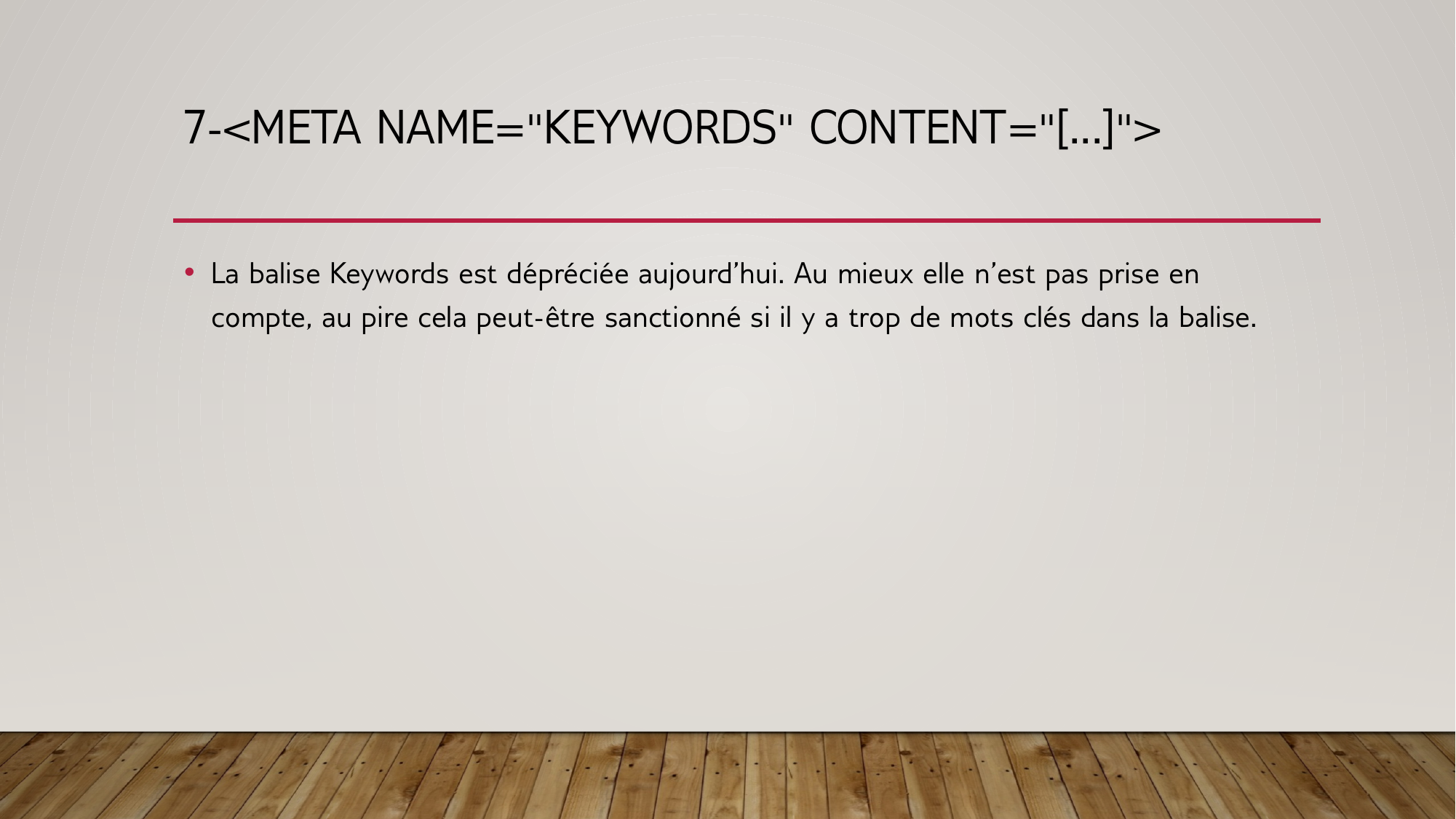

# 7-<meta name="keywords" content="[...]">
La balise Keywords est dépréciée aujourd’hui. Au mieux elle n’est pas prise en compte, au pire cela peut-être sanctionné si il y a trop de mots clés dans la balise.